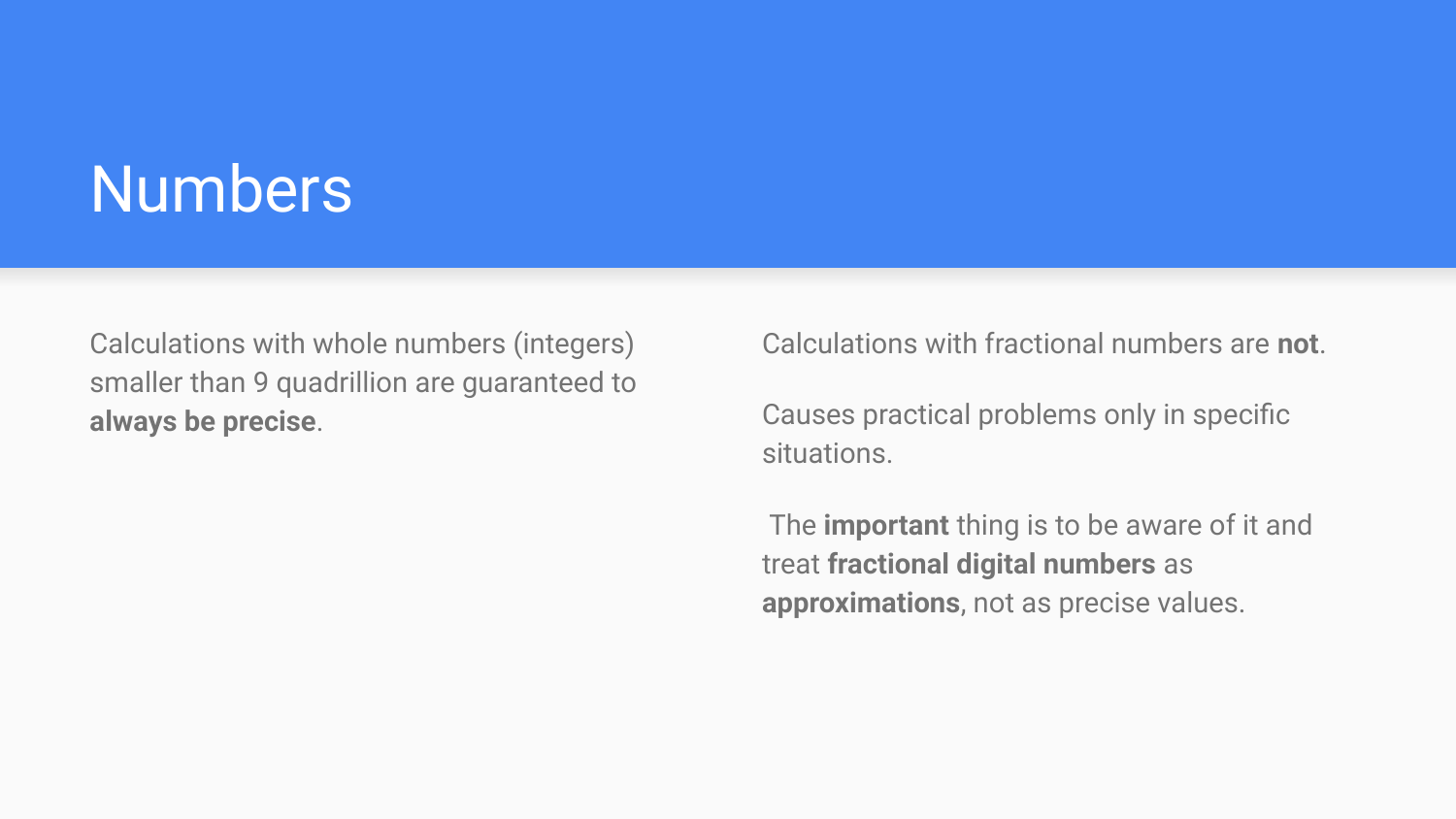

# Numbers
Calculations with whole numbers (integers) smaller than 9 quadrillion are guaranteed to always be precise.
Calculations with fractional numbers are not.
Causes practical problems only in specific situations.
 The important thing is to be aware of it and treat fractional digital numbers as approximations, not as precise values.